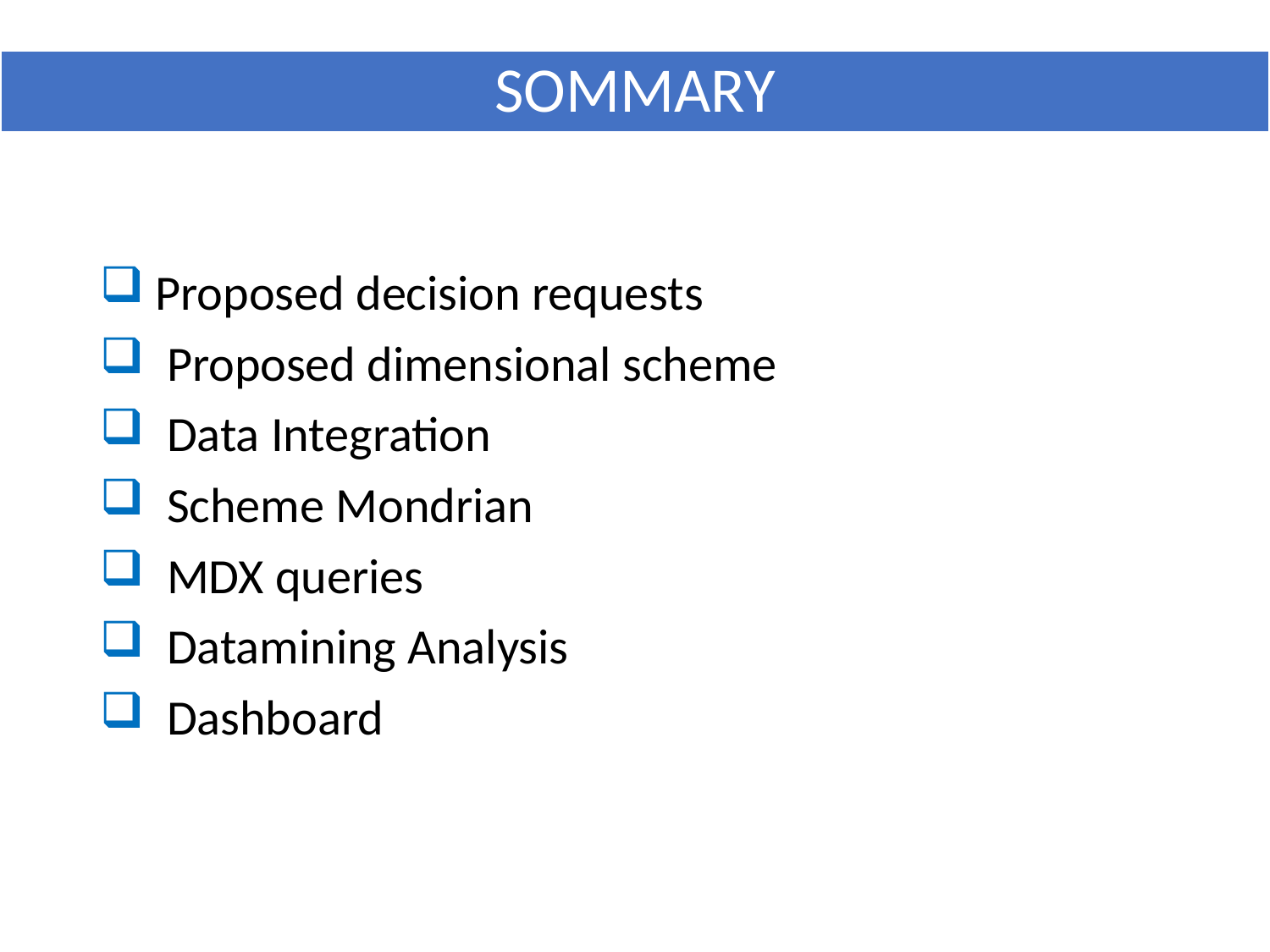

# SOMMARY
 Proposed decision requests
  Proposed dimensional scheme
  Data Integration
  Scheme Mondrian
  MDX queries
  Datamining Analysis
  Dashboard